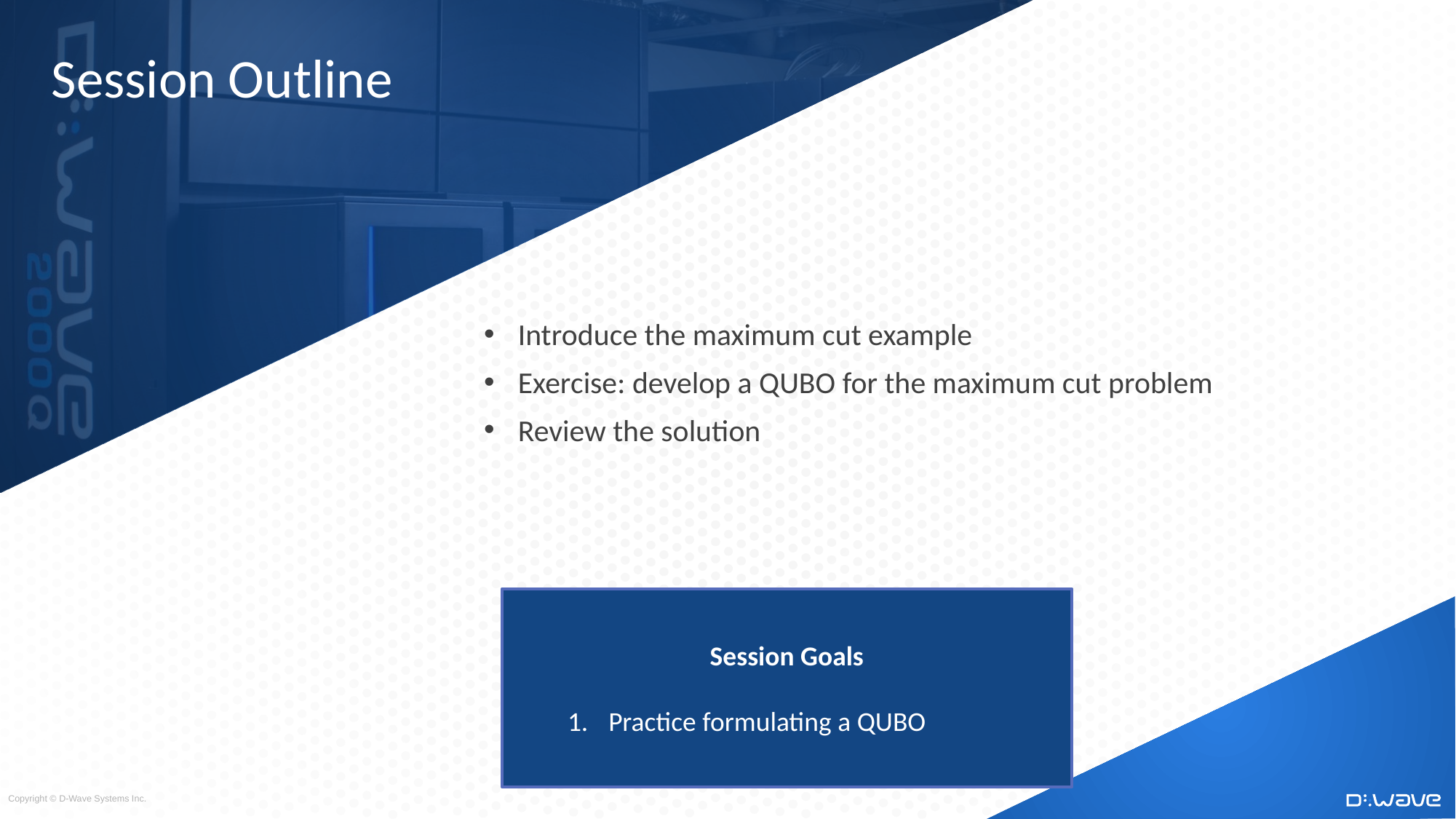

# Session Outline
Introduce the maximum cut example
Exercise: develop a QUBO for the maximum cut problem
Review the solution

Session Goals

Practice formulating a QUBO